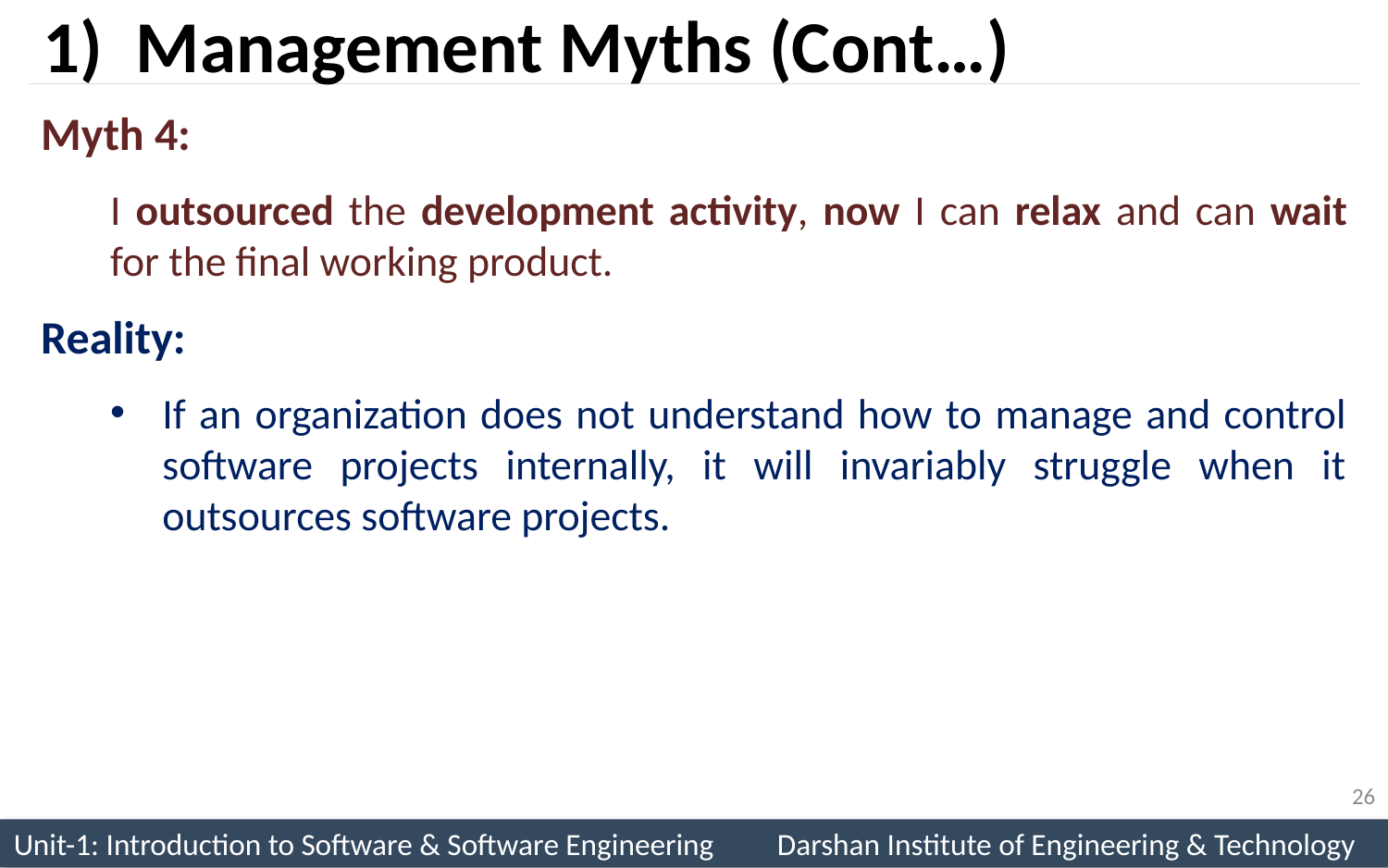

# 1)  Management Myths (Cont…)
Myth 4:
I outsourced the development activity, now I can relax and can wait for the final working product.
Reality:
If an organization does not understand how to manage and control software projects internally, it will invariably struggle when it outsources software projects.
26